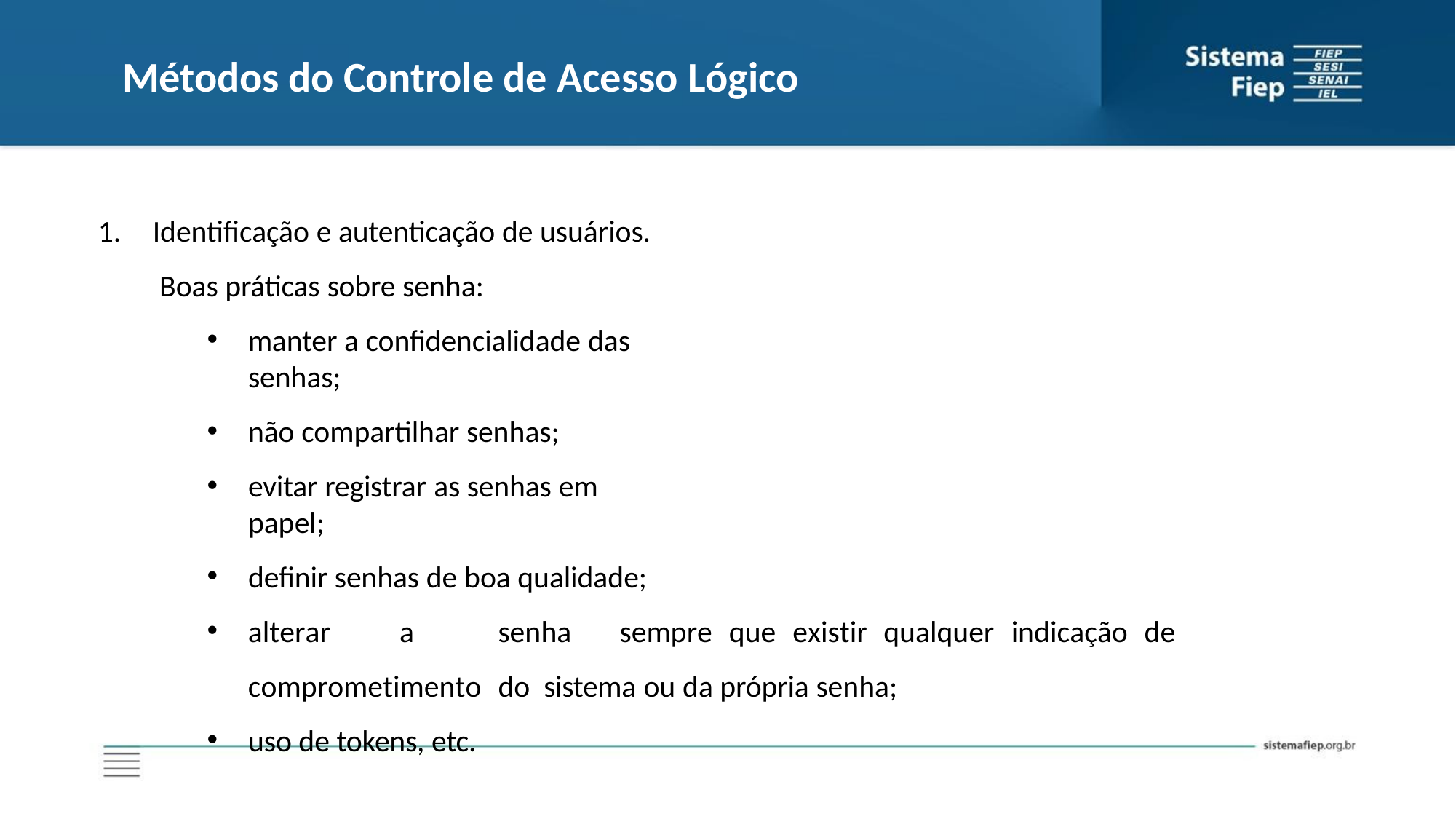

# Métodos do Controle de Acesso Lógico
Identificação e autenticação de usuários.  Boas práticas sobre senha:
manter a confidencialidade das senhas;
não compartilhar senhas;
evitar registrar as senhas em papel;
definir senhas de boa qualidade;
alterar	a	senha	sempre	que	existir	qualquer	indicação	de	comprometimento	do  sistema ou da própria senha;
uso de tokens, etc.